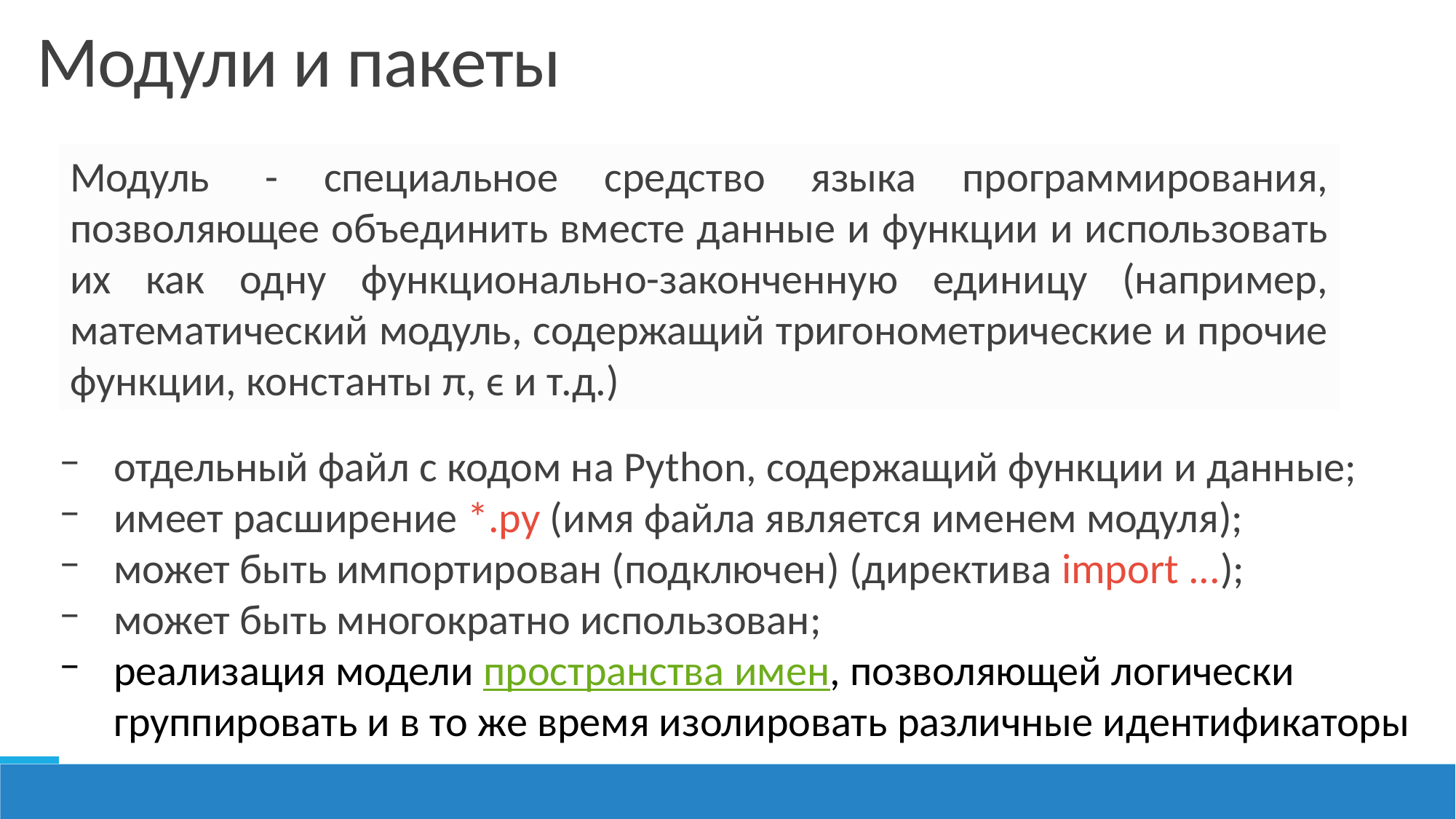

# Модули и пакеты
Модуль  - специальное средство языка программирования, позволяющее объединить вместе данные и функции и использовать их как одну функционально-законченную единицу (например, математический модуль, содержащий тригонометрические и прочие функции, константы π, ϵ и т.д.)
отдельный файл с кодом на Python, содержащий функции и данные;
имеет расширение *.py (имя файла является именем модуля);
может быть импортирован (подключен) (директива import ...);
может быть многократно использован;
реализация модели пространства имен, позволяющей логически группировать и в то же время изолировать различные идентификаторы